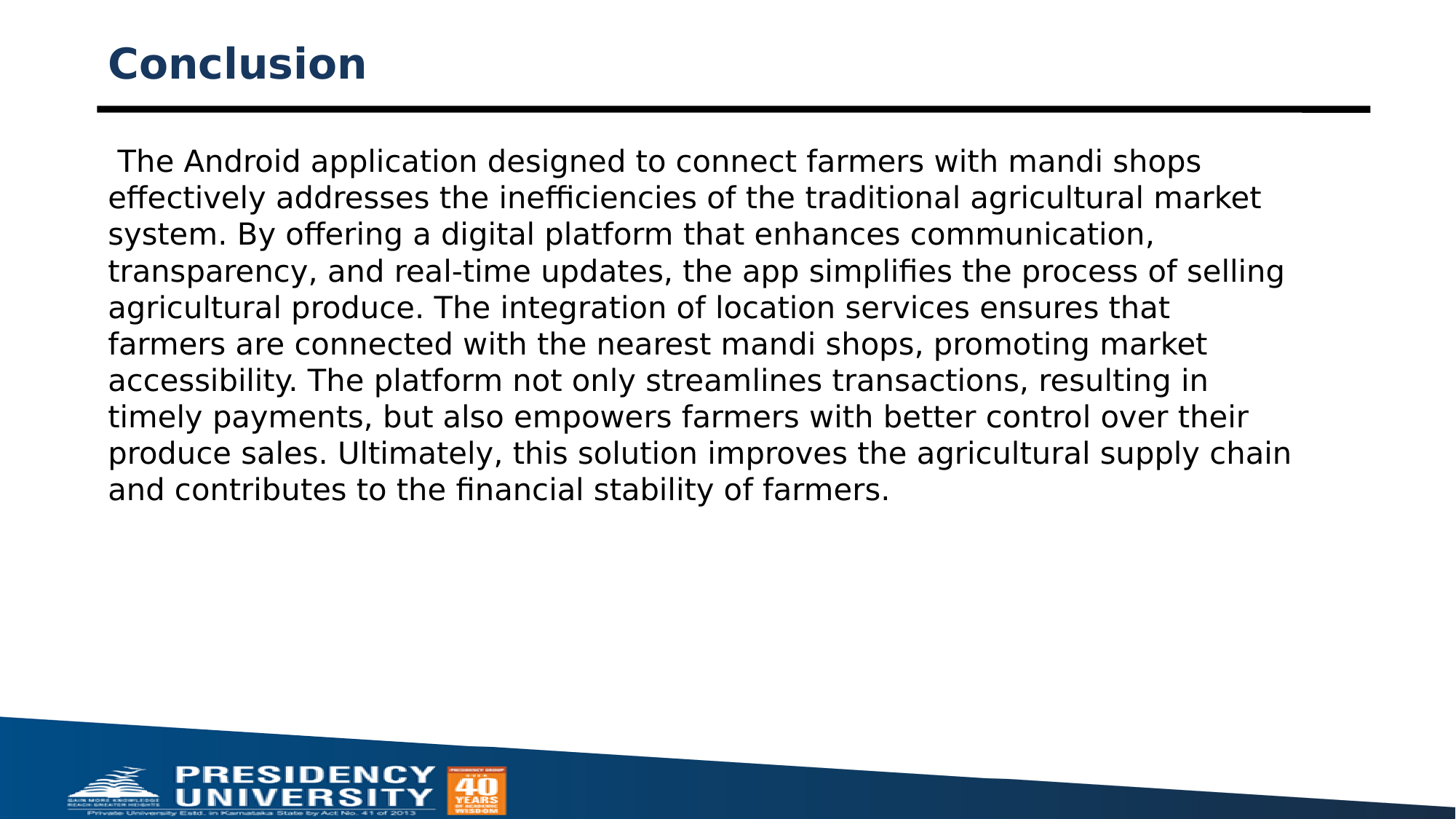

# Conclusion
 The Android application designed to connect farmers with mandi shops effectively addresses the inefficiencies of the traditional agricultural market system. By offering a digital platform that enhances communication, transparency, and real-time updates, the app simplifies the process of selling agricultural produce. The integration of location services ensures that farmers are connected with the nearest mandi shops, promoting market accessibility. The platform not only streamlines transactions, resulting in timely payments, but also empowers farmers with better control over their produce sales. Ultimately, this solution improves the agricultural supply chain and contributes to the financial stability of farmers.